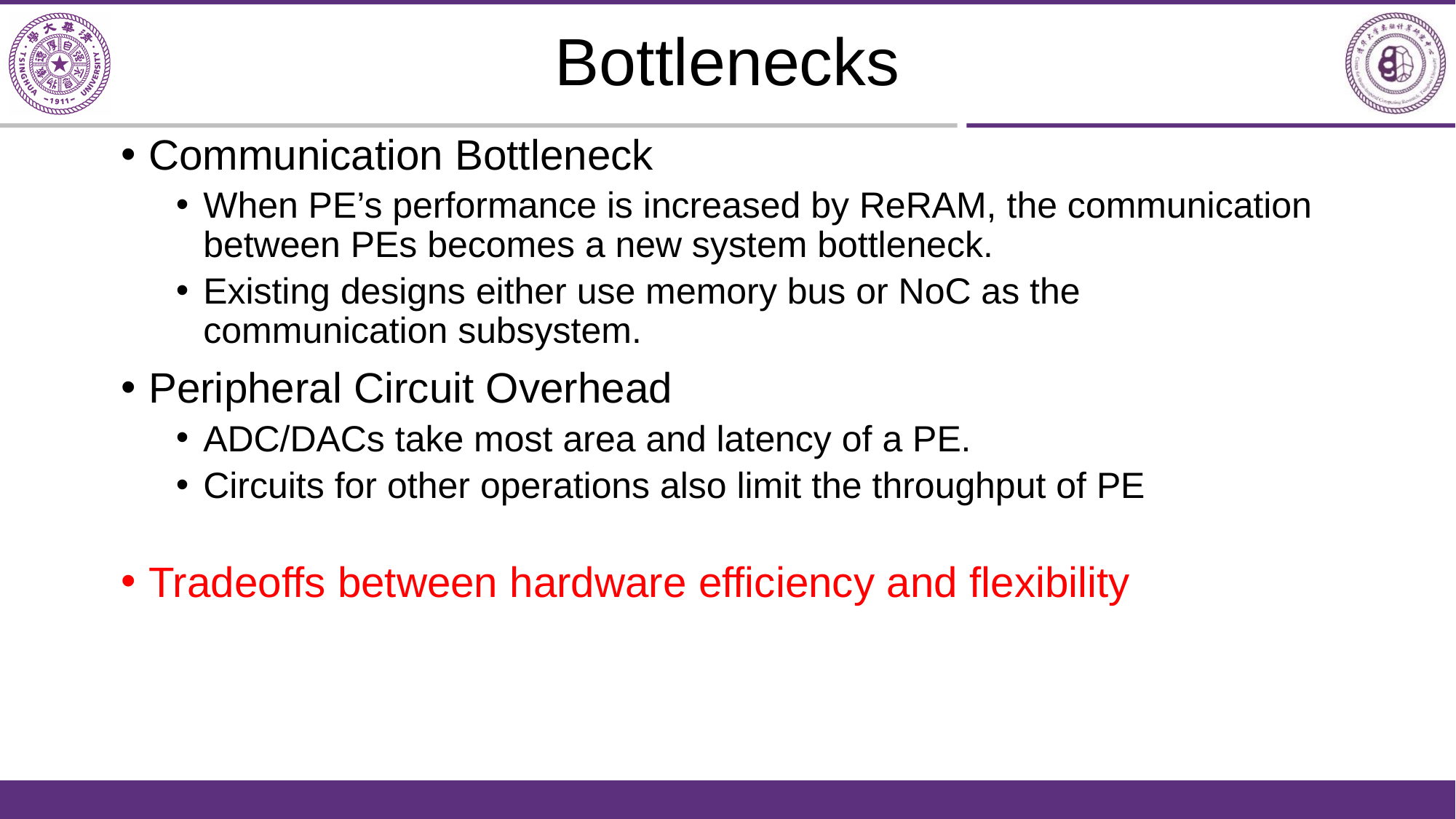

# Bottlenecks
Communication Bottleneck
When PE’s performance is increased by ReRAM, the communication between PEs becomes a new system bottleneck.
Existing designs either use memory bus or NoC as the communication subsystem.
Peripheral Circuit Overhead
ADC/DACs take most area and latency of a PE.
Circuits for other operations also limit the throughput of PE
Tradeoffs between hardware efficiency and flexibility